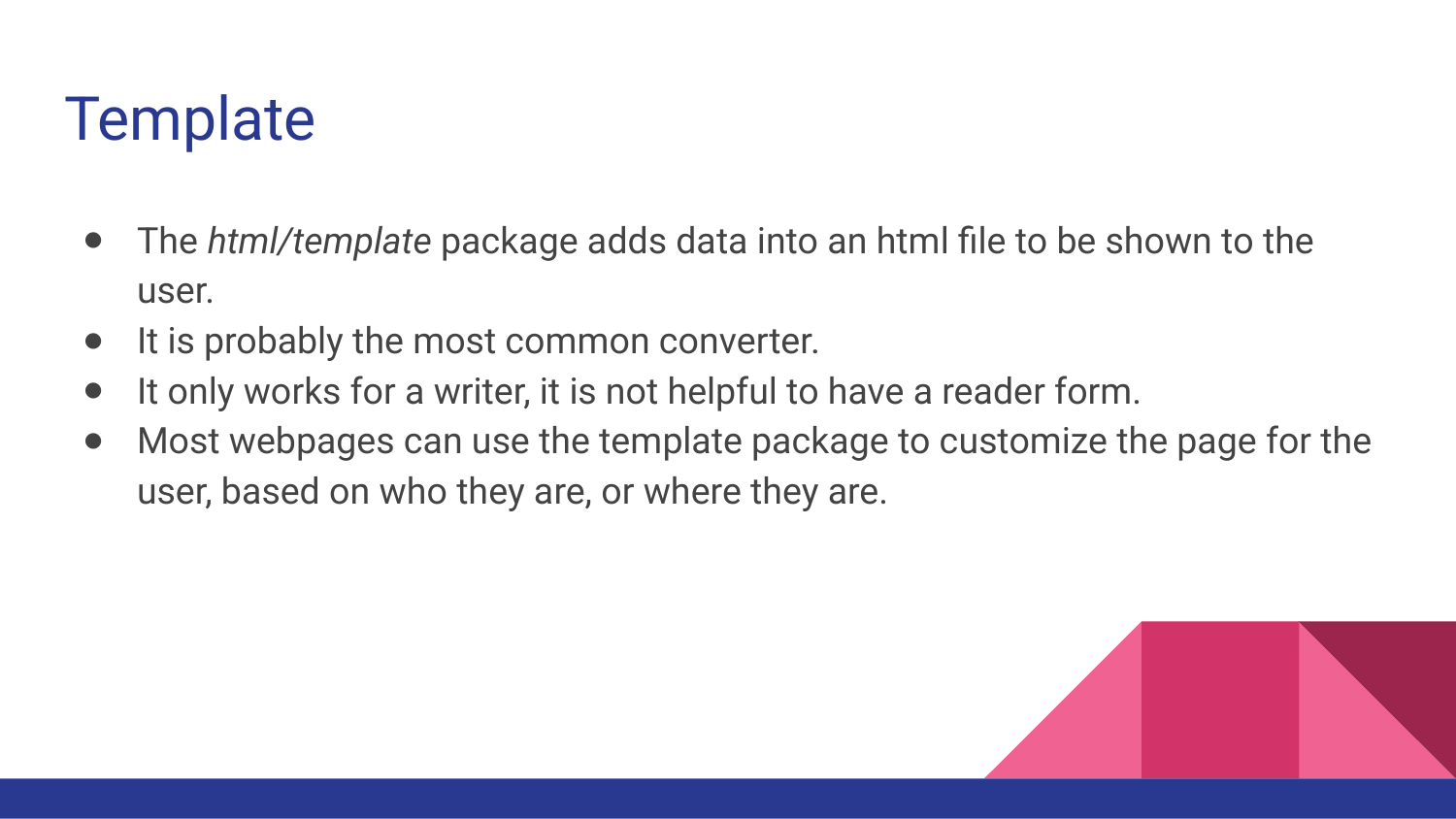

# Template
The html/template package adds data into an html file to be shown to the user.
It is probably the most common converter.
It only works for a writer, it is not helpful to have a reader form.
Most webpages can use the template package to customize the page for the user, based on who they are, or where they are.